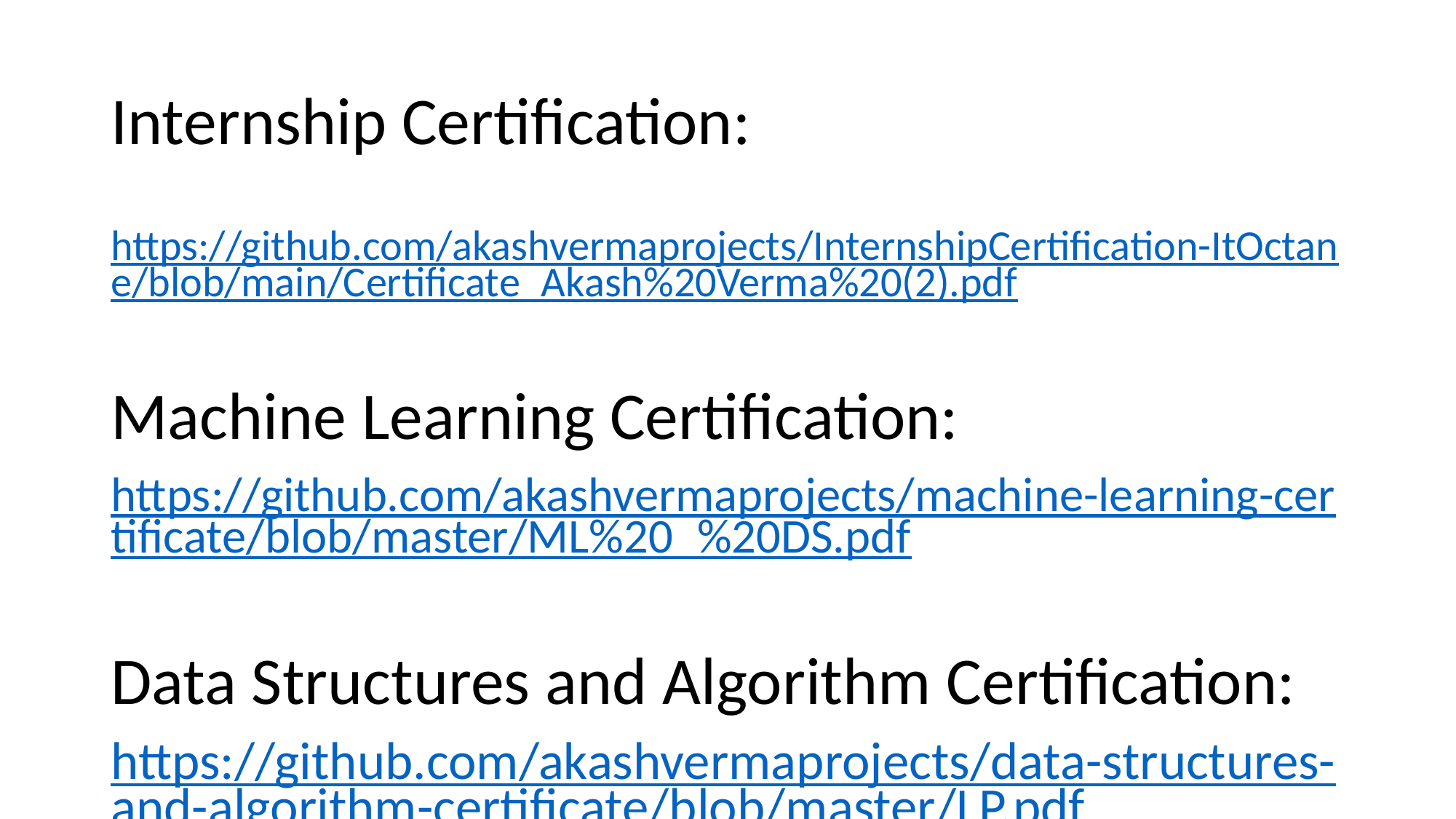

# Internship Certification:
https://github.com/akashvermaprojects/InternshipCertification-ItOctane/blob/main/Certificate_Akash%20Verma%20(2).pdf

Machine Learning Certification:
https://github.com/akashvermaprojects/machine-learning-certificate/blob/master/ML%20_%20DS.pdf

Data Structures and Algorithm Certification:
https://github.com/akashvermaprojects/data-structures-and-algorithm-certificate/blob/master/LP.pdf